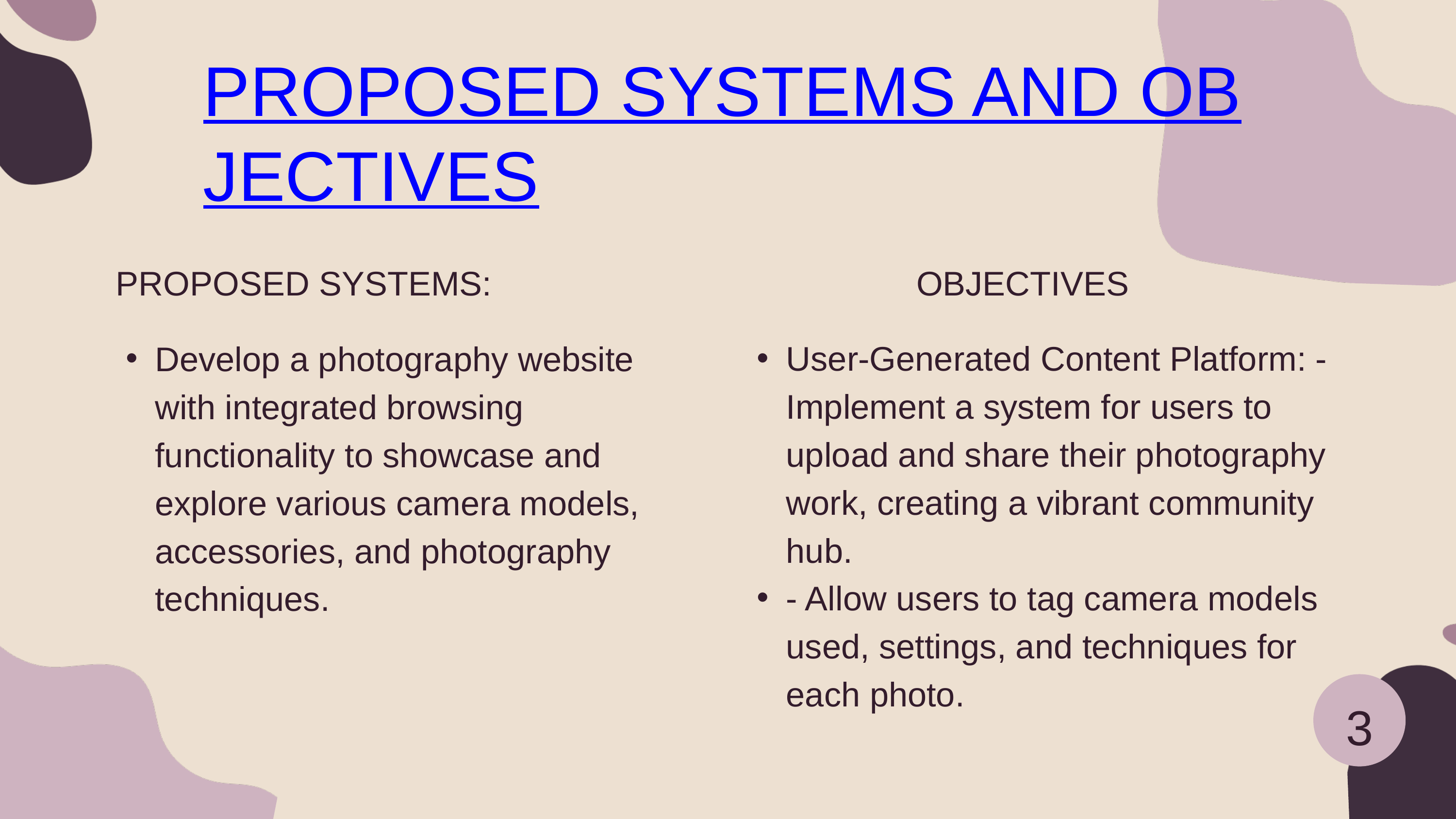

PROPOSED SYSTEMS AND​ OBJECTIVES
PROPOSED SYSTEMS:
OBJECTIVES
User-Generated Content Platform: - Implement a system for users to upload and share their photography work, creating a vibrant community hub.
- Allow users to tag camera models used, settings, and techniques for each photo.
Develop a photography website with integrated browsing functionality to showcase and explore various camera models, accessories, and photography techniques.

3